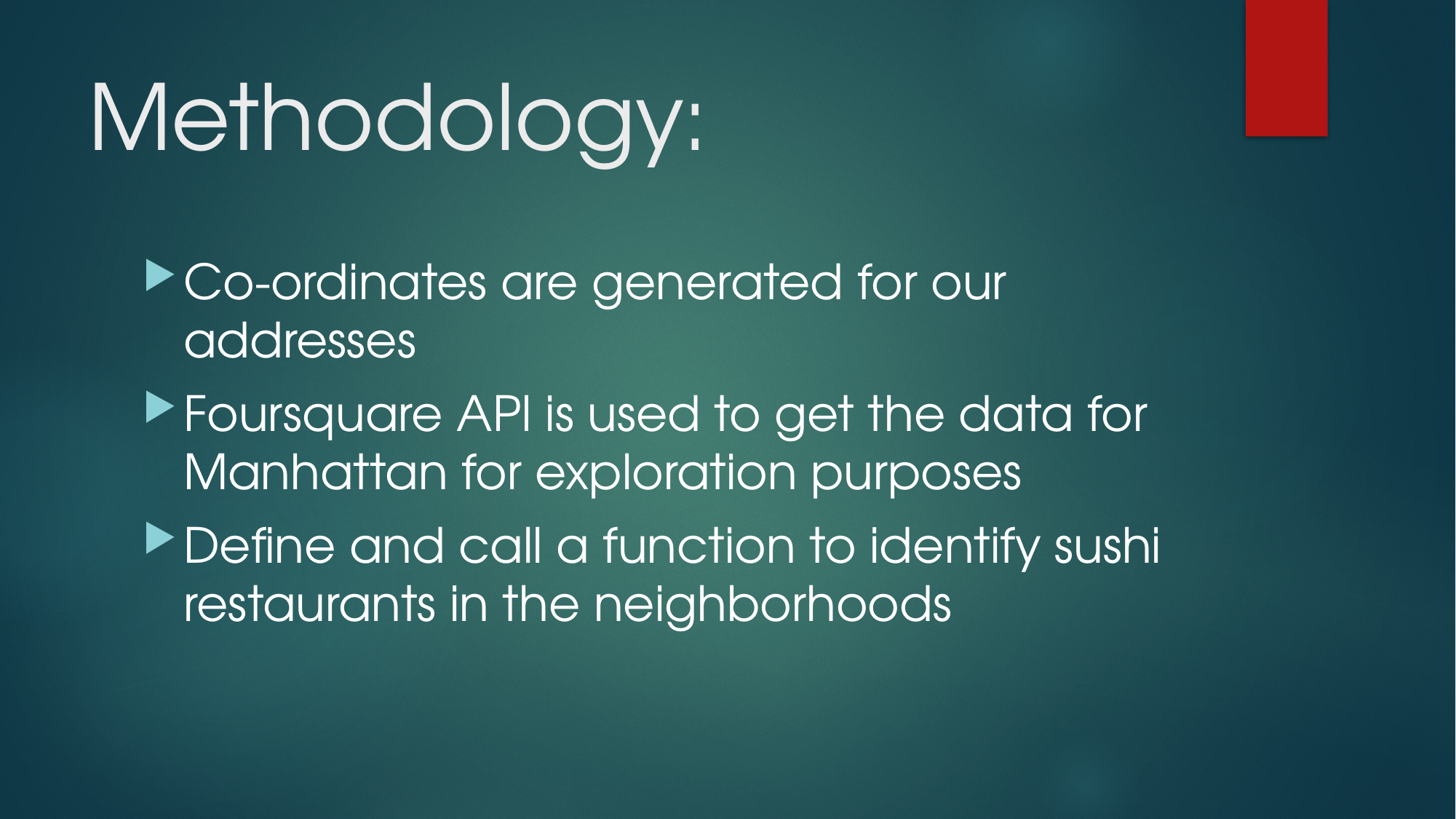

# Methodology:
Co-ordinates are generated for our addresses
Foursquare API is used to get the data for Manhattan for exploration purposes
Define and call a function to identify sushi restaurants in the neighborhoods